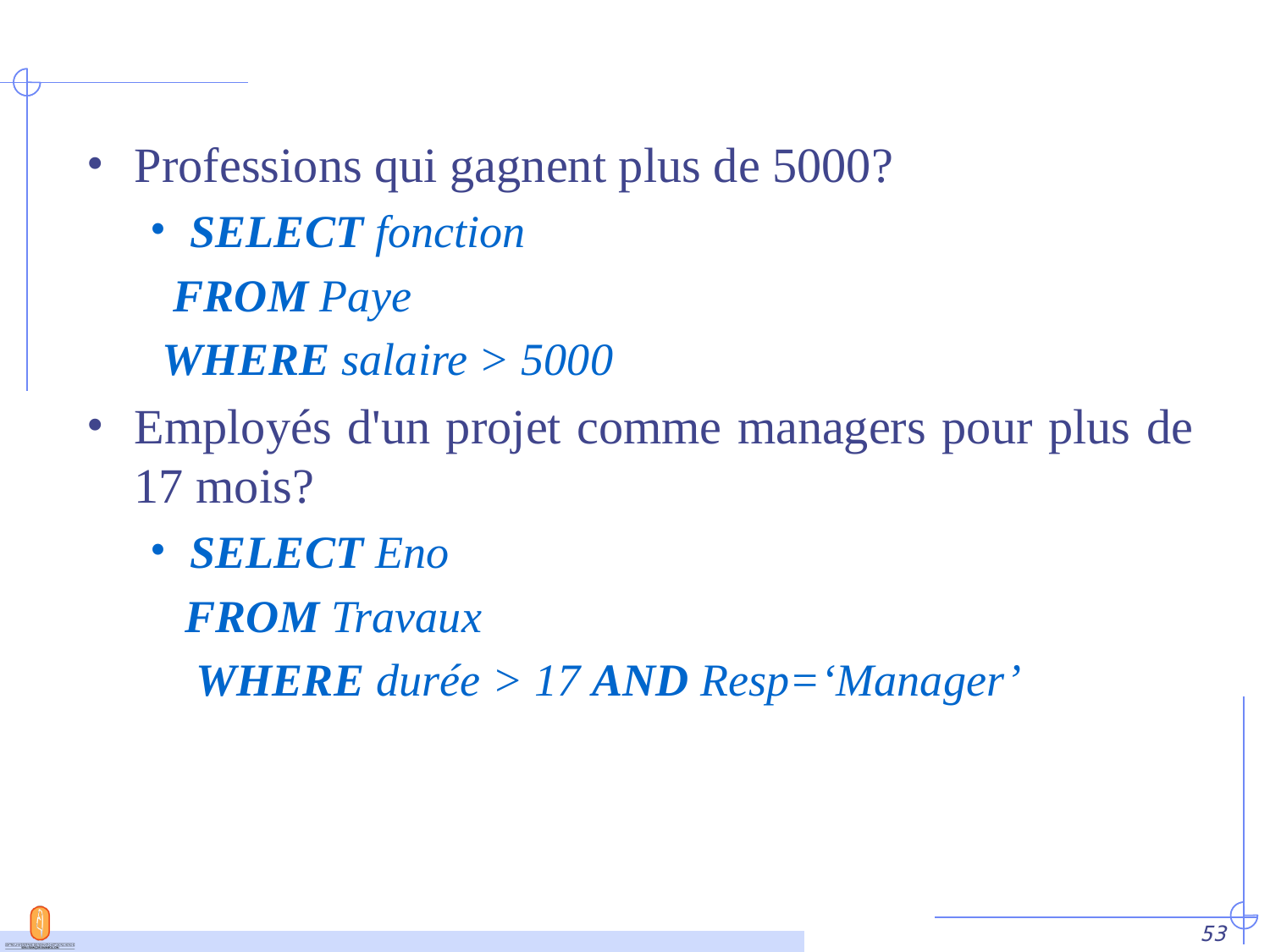

#
Professions qui gagnent plus de 5000?
SELECT fonction
  FROM Paye
 WHERE salaire > 5000
Employés d'un projet comme managers pour plus de 17 mois?
SELECT Eno
   FROM Travaux
    WHERE durée > 17 AND Resp=‘Manager’
53